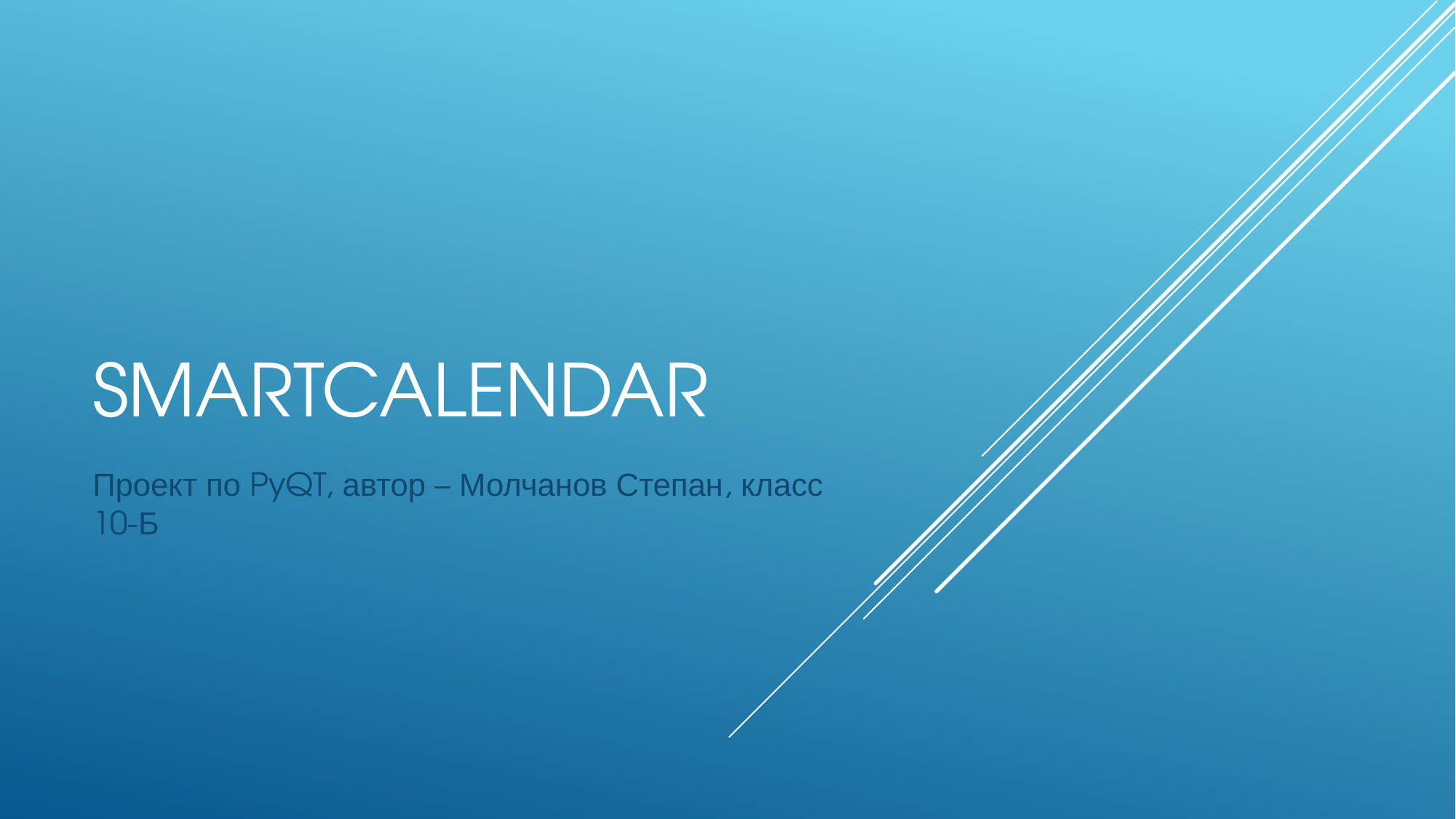

# SmartCalendar
Проект по PyQT, автор – Молчанов Степан, класс 10-Б